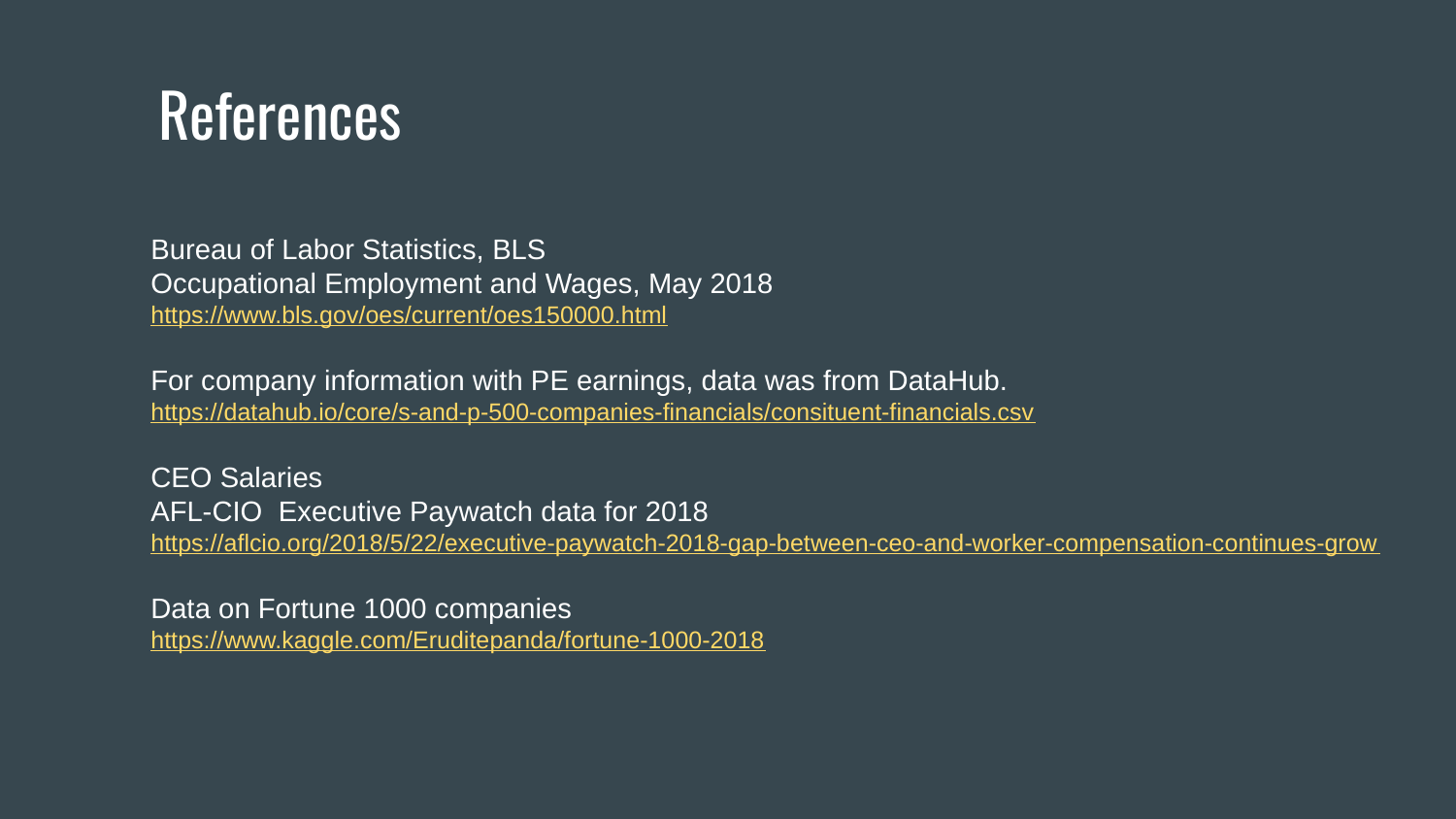

# References
Bureau of Labor Statistics, BLS
Occupational Employment and Wages, May 2018
https://www.bls.gov/oes/current/oes150000.html

For company information with PE earnings, data was from DataHub.
https://datahub.io/core/s-and-p-500-companies-financials/consituent-financials.csv

CEO Salaries
AFL-CIO  Executive Paywatch data for 2018
https://aflcio.org/2018/5/22/executive-paywatch-2018-gap-between-ceo-and-worker-compensation-continues-grow

Data on Fortune 1000 companies
https://www.kaggle.com/Eruditepanda/fortune-1000-2018